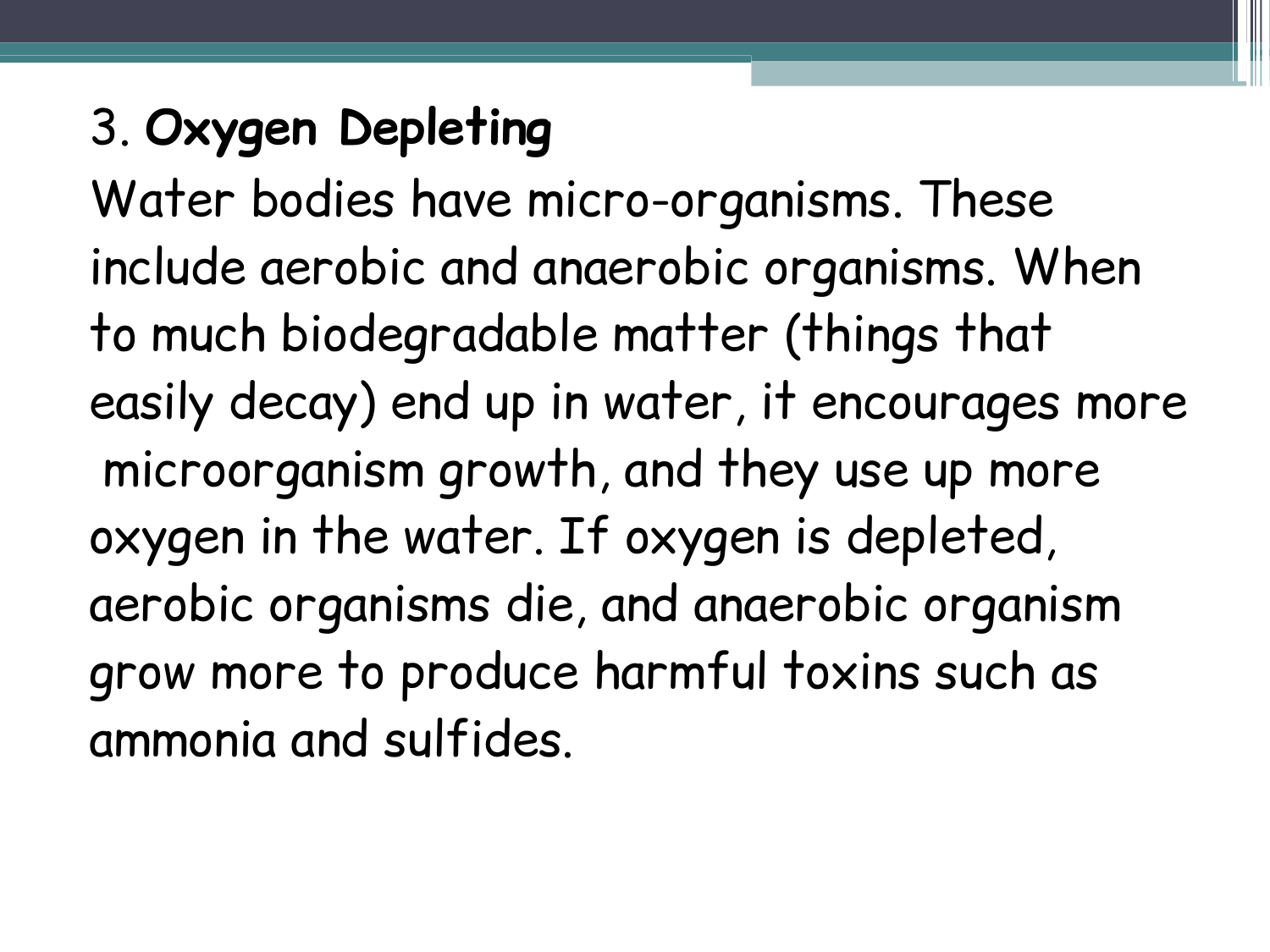

3. Oxygen Depleting
Water bodies have micro-organisms. These  include aerobic and anaerobic organisms. When  to much biodegradable matter (things that  easily decay) end up in water, it encourages more  microorganism growth, and they use up more  oxygen in the water. If oxygen is depleted,  aerobic organisms die, and anaerobic organism  grow more to produce harmful toxins such as  ammonia and sulfides.